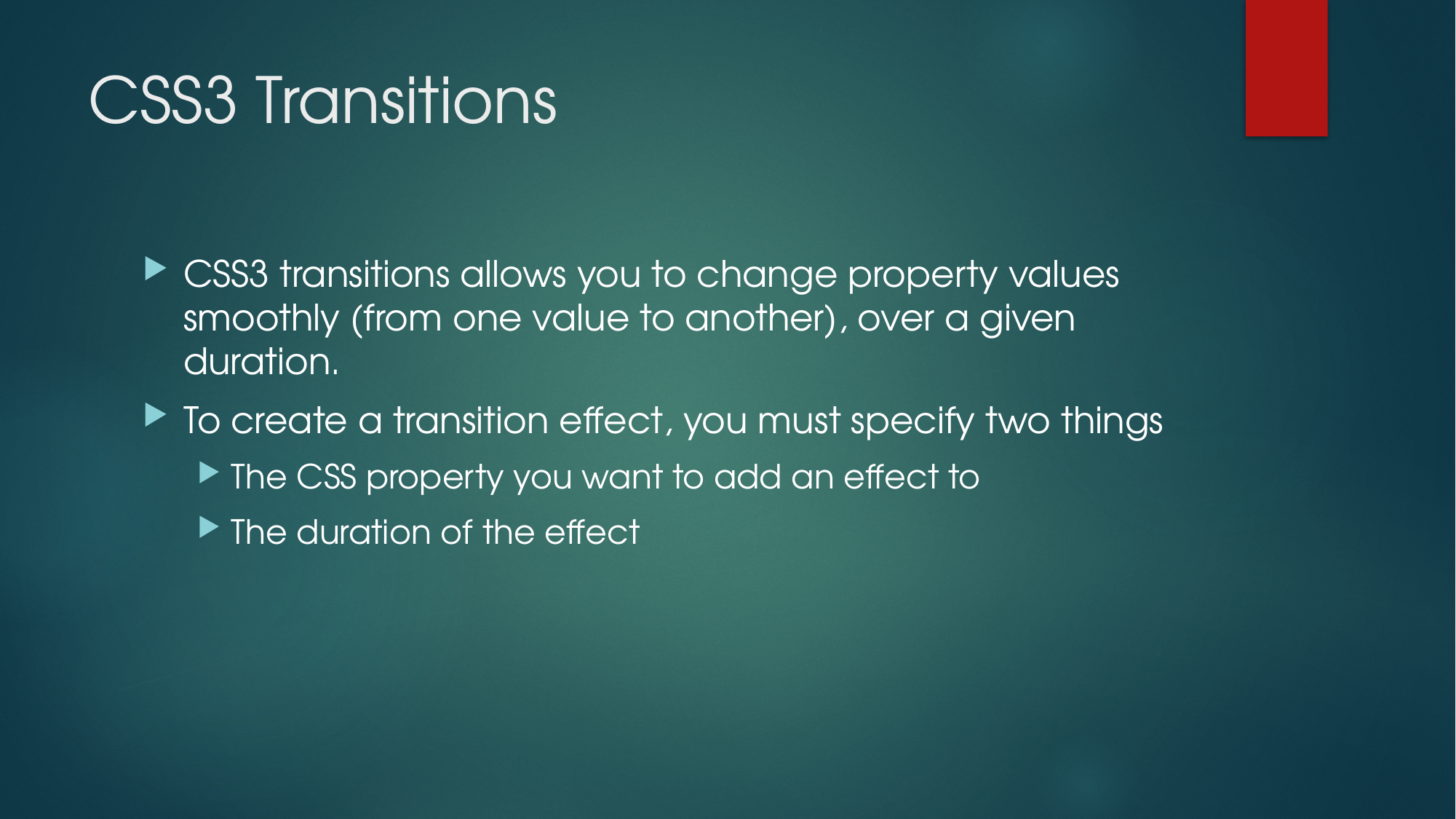

# CSS3 Transitions
CSS3 transitions allows you to change property values smoothly (from one value to another), over a given duration.
To create a transition effect, you must specify two things
The CSS property you want to add an effect to
The duration of the effect